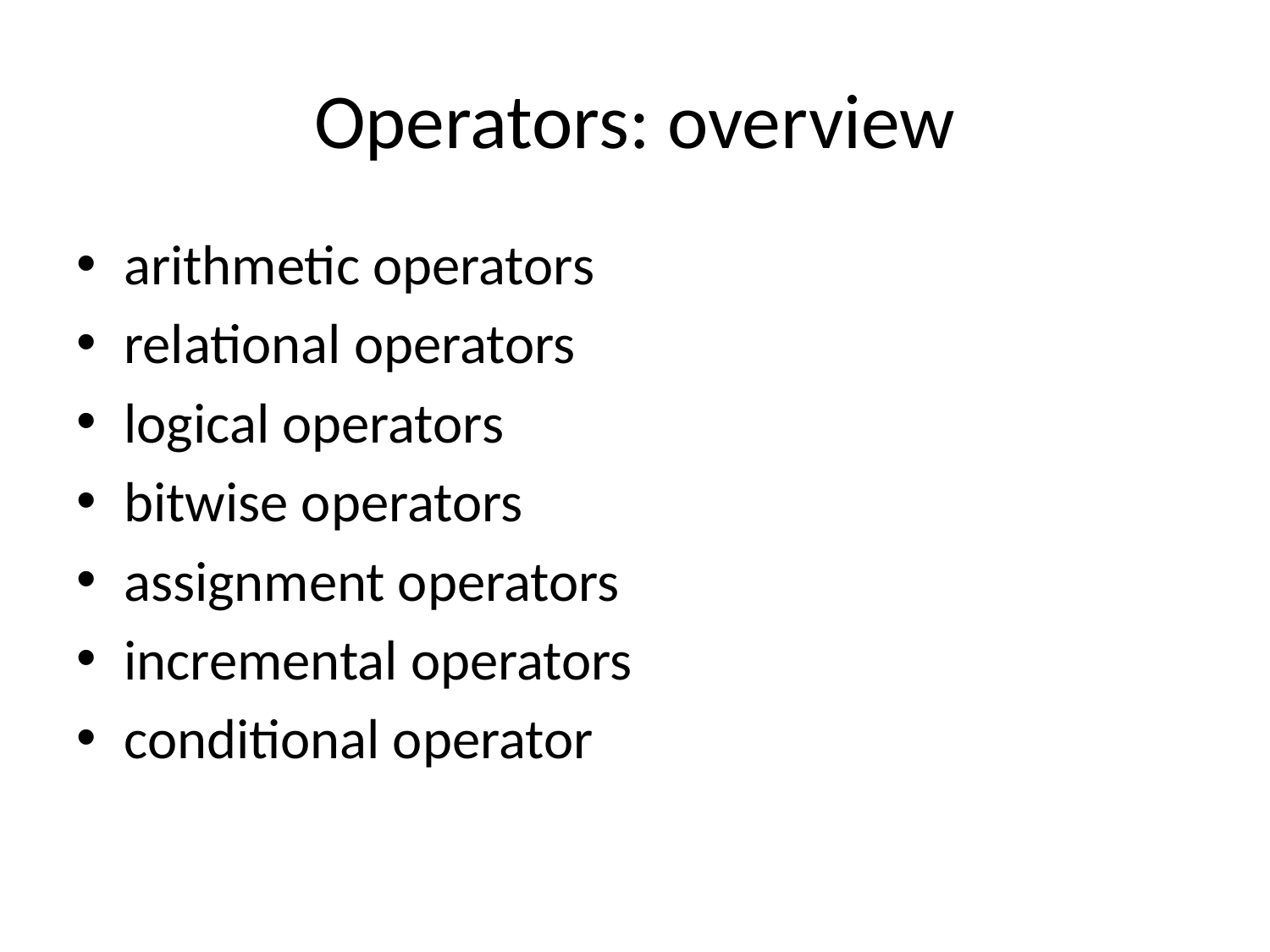

# Operators: overview
arithmetic operators
relational operators
logical operators
bitwise operators
assignment operators
incremental operators
conditional operator